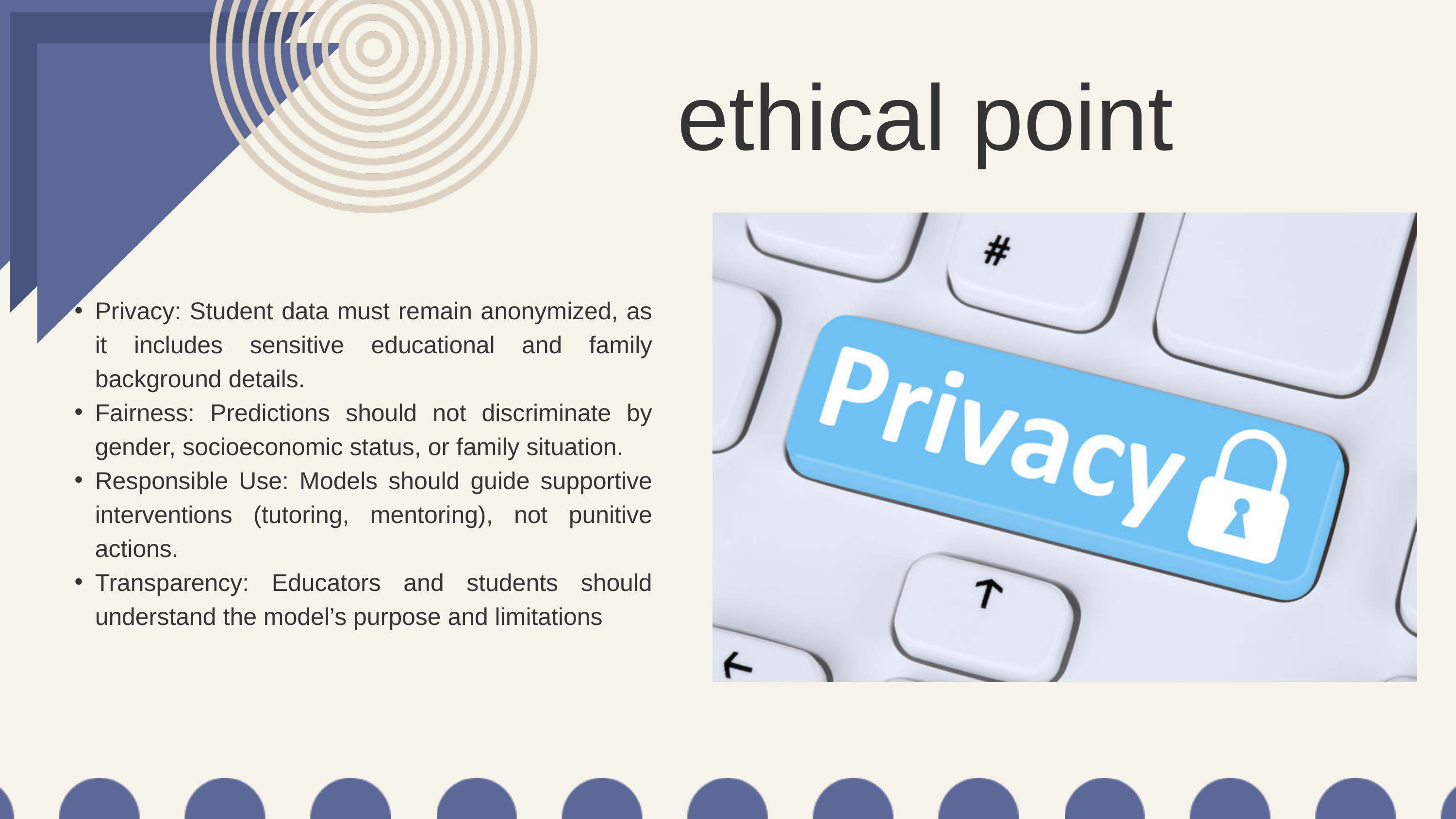

ethical point

Privacy: Student data must remain anonymized, as it includes sensitive educational and family background details.
Fairness: Predictions should not discriminate by gender, socioeconomic status, or family situation.
Responsible Use: Models should guide supportive interventions (tutoring, mentoring), not punitive actions.
Transparency: Educators and students should understand the model’s purpose and limitations